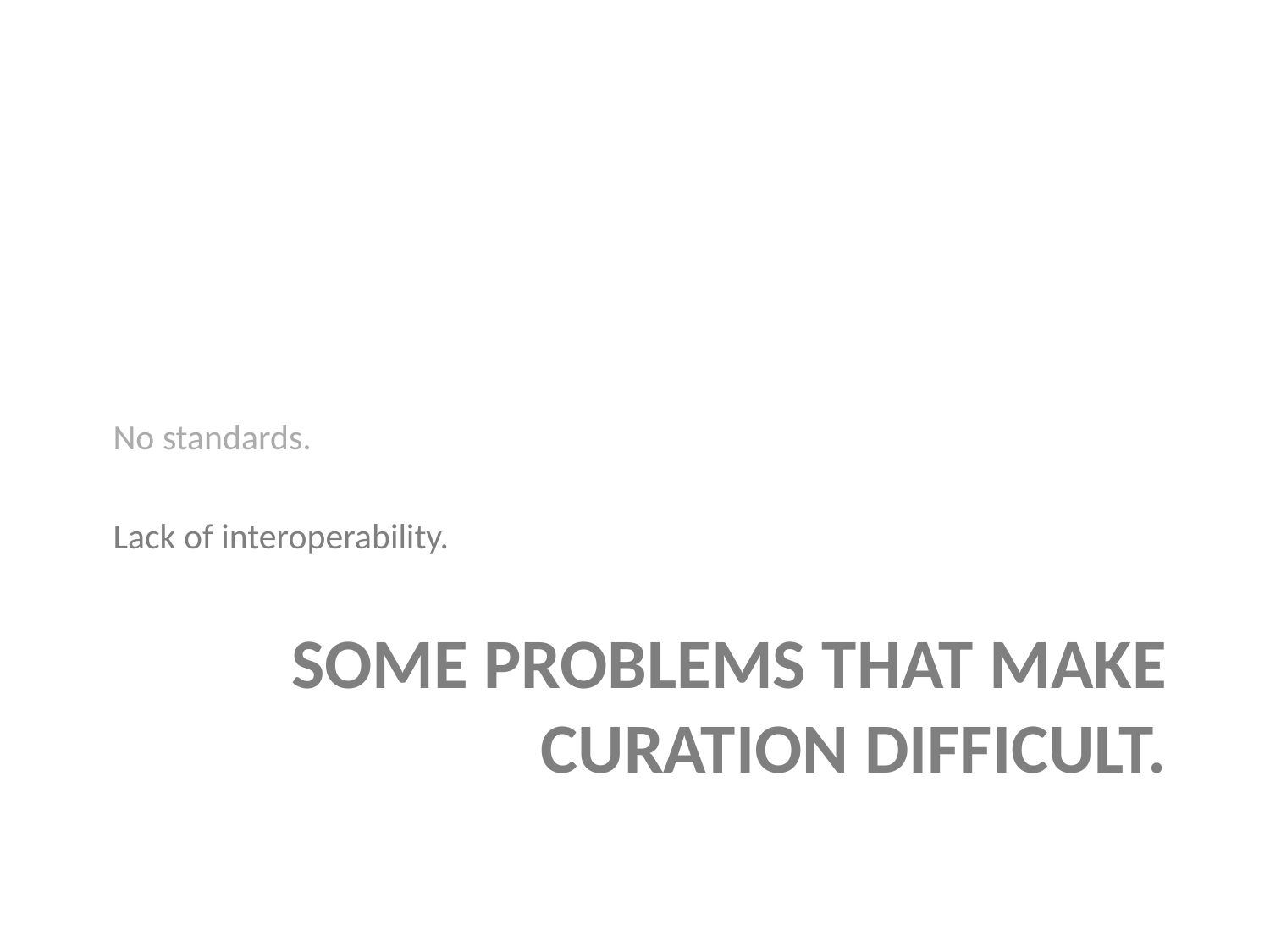

No standards.

Lack of interoperability.

# Some Problems that make curation difficult.